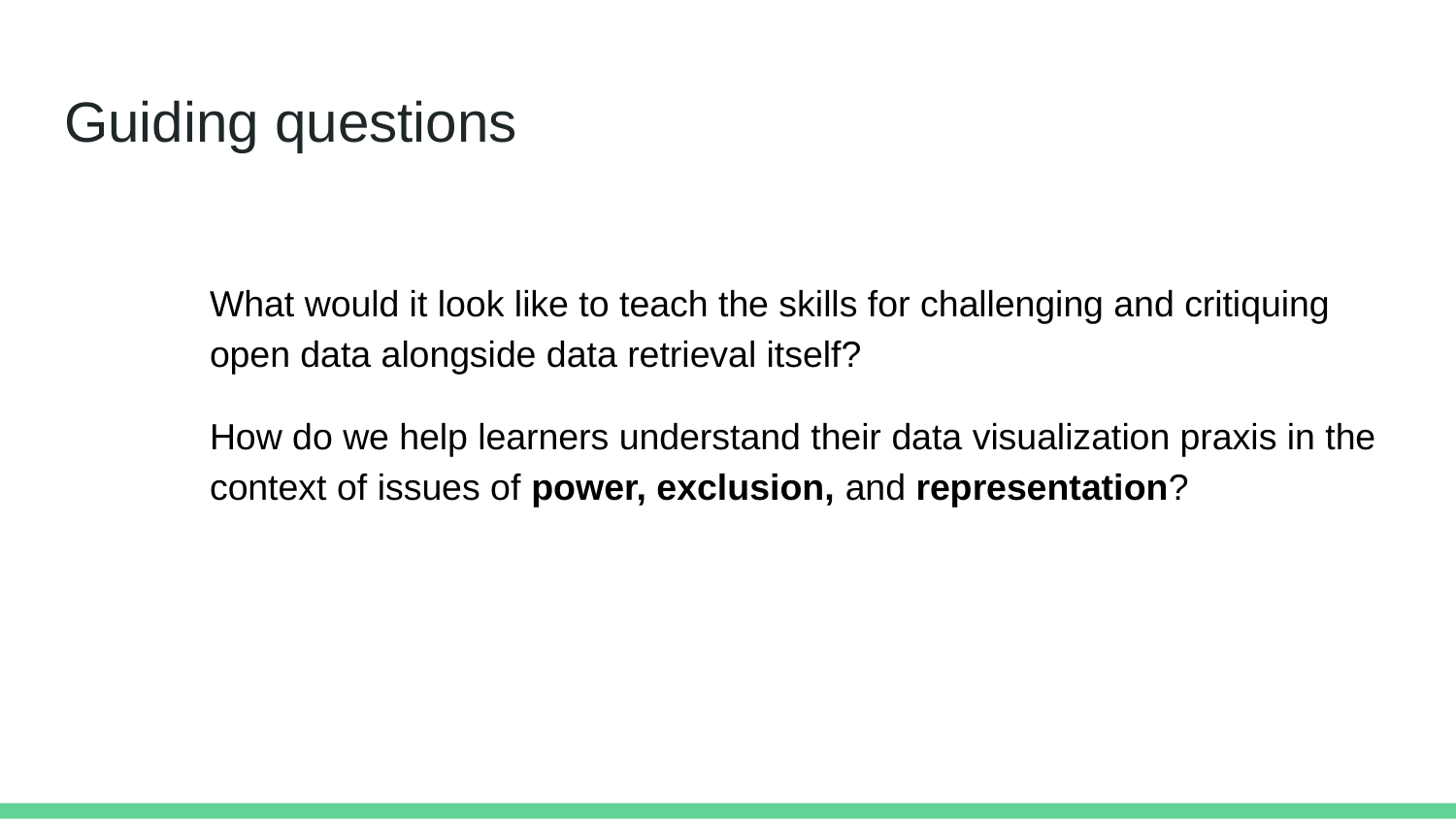

# Guiding questions

What would it look like to teach the skills for challenging and critiquing open data alongside data retrieval itself?
How do we help learners understand their data visualization praxis in the context of issues of power, exclusion, and representation?